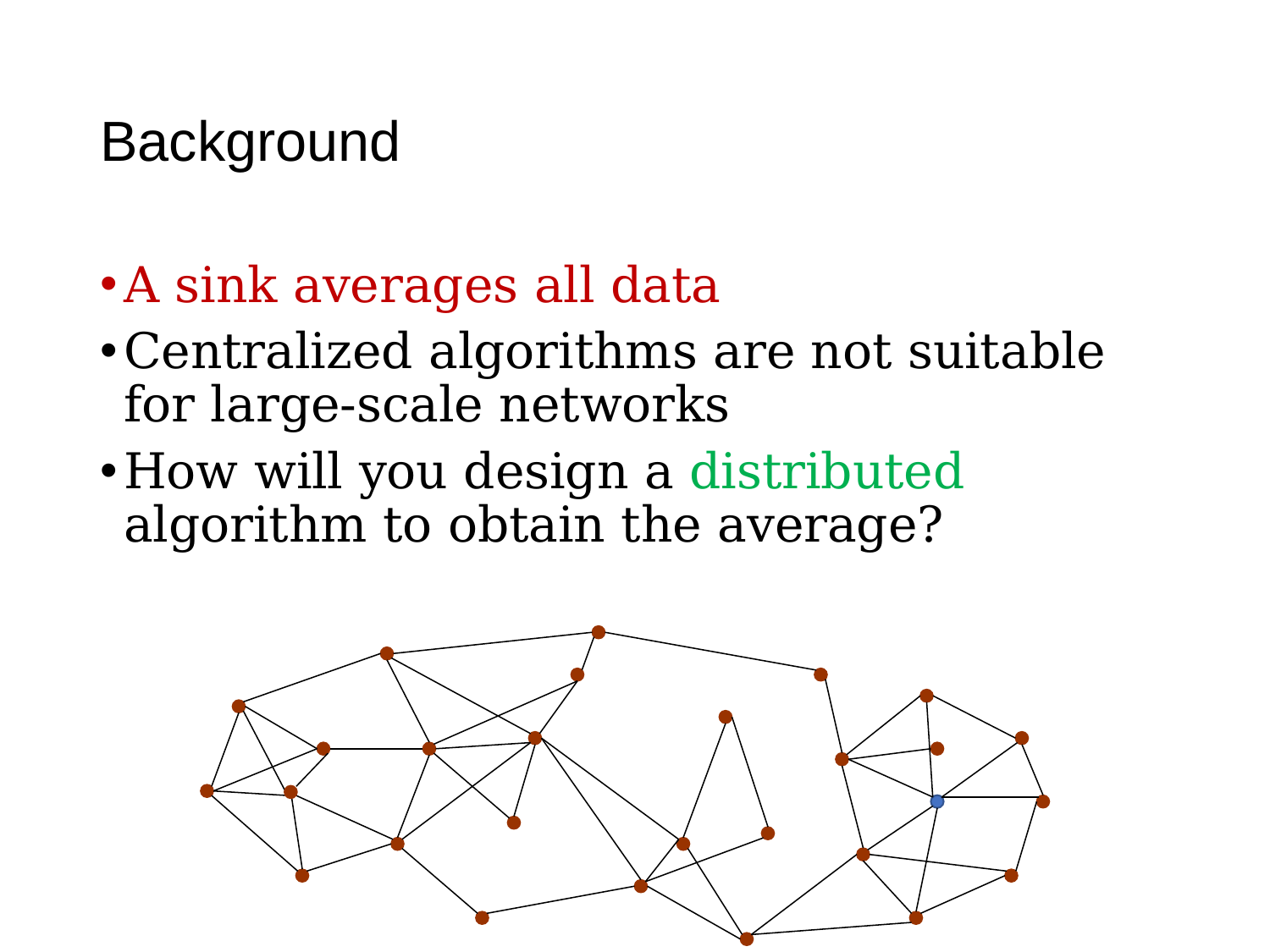

# Background
A sink averages all data
Centralized algorithms are not suitable for large-scale networks
How will you design a distributed algorithm to obtain the average?